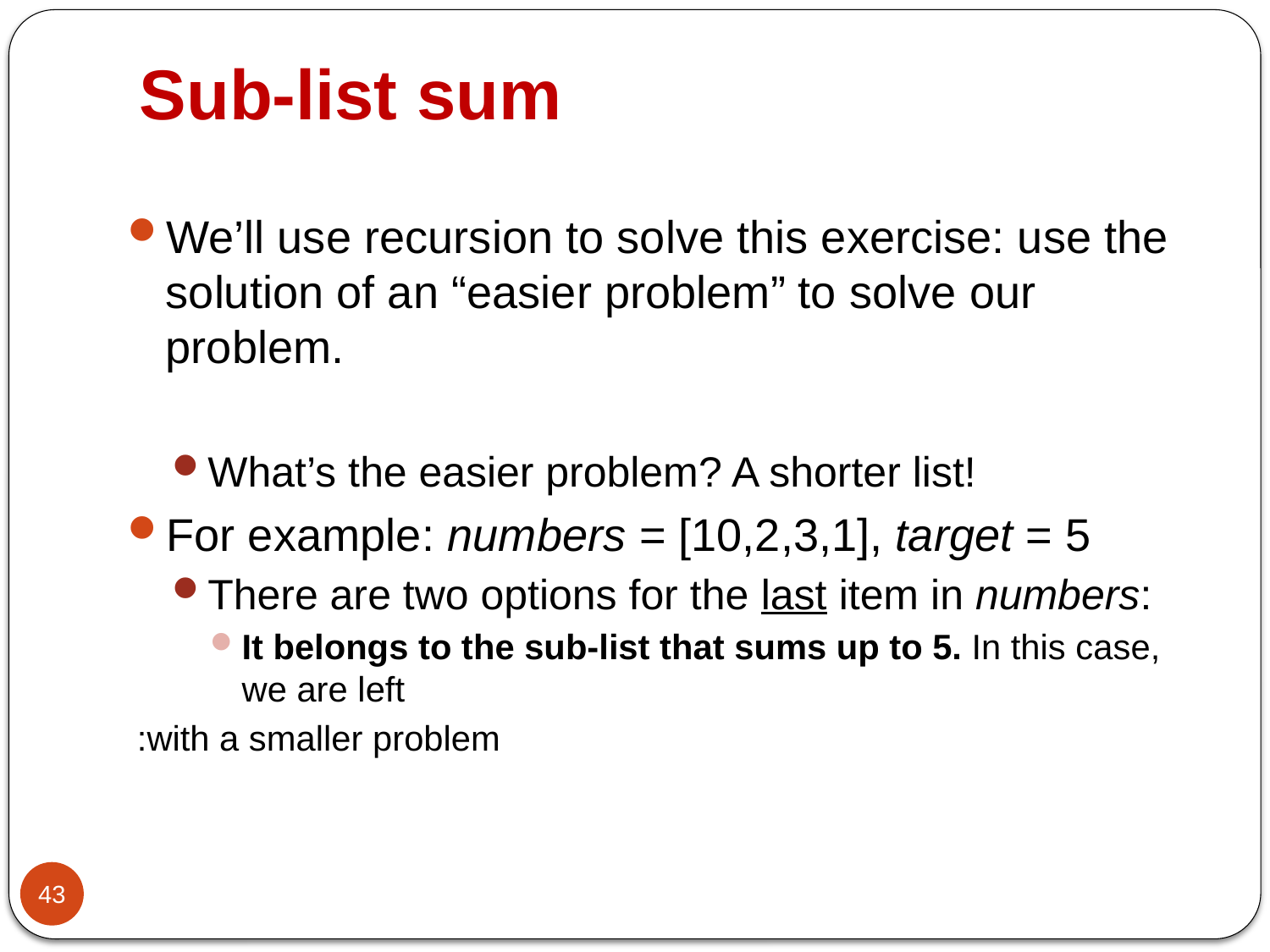

# Sub-list sum
We’ll use recursion to solve this exercise: use the solution of an “easier problem” to solve our problem.

What’s the easier problem? A shorter list!
For example: numbers = [10,2,3,1], target = 5
There are two options for the last item in numbers:
It belongs to the sub-list that sums up to 5. In this case, we are left
    with a smaller problem:
43